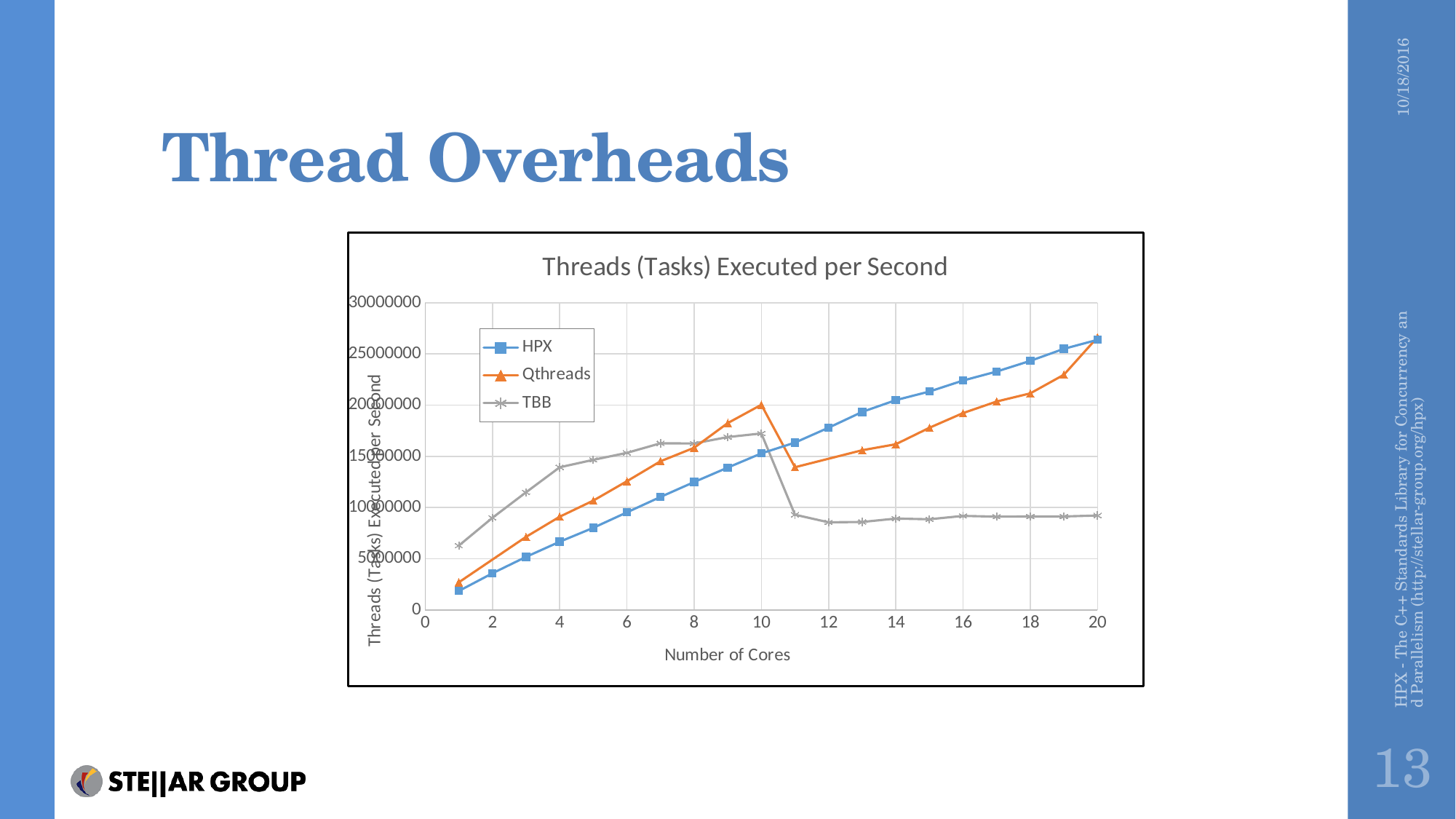

# Thread Overheads
10/18/2016

### Chart: Threads (Tasks) Executed per Second

| Category | HPX | Qthreads | TBB |
|---|---|---|---|
HPX - The C++ Standards Library for Concurrency and Parallelism (http://stellar-group.org/hpx)
13